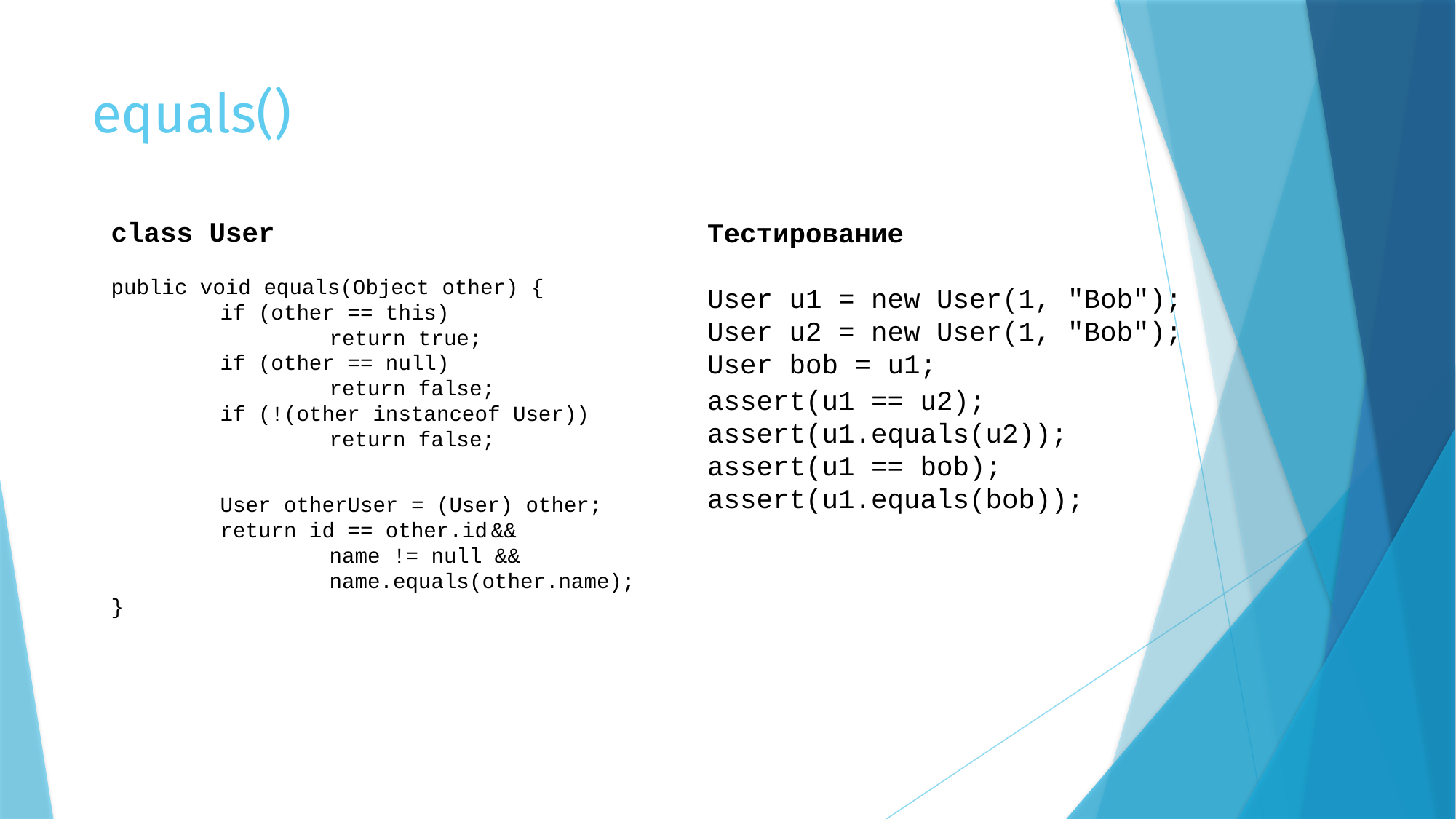

# equals()
class User

public void equals(Object other) {
	if (other == this)
		return true;
	if (other == null)
		return false;
	if (!(other instanceof User))
		return false;

	User otherUser = (User) other;
	return id == other.id &&
		name != null && 				name.equals(other.name);
}

Тестирование

User u1 = new User(1, "Bob");
User u2 = new User(1, "Bob");
User bob = u1;

assert(u1 == u2); assert(u1.equals(u2)); assert(u1 == bob); assert(u1.equals(bob));